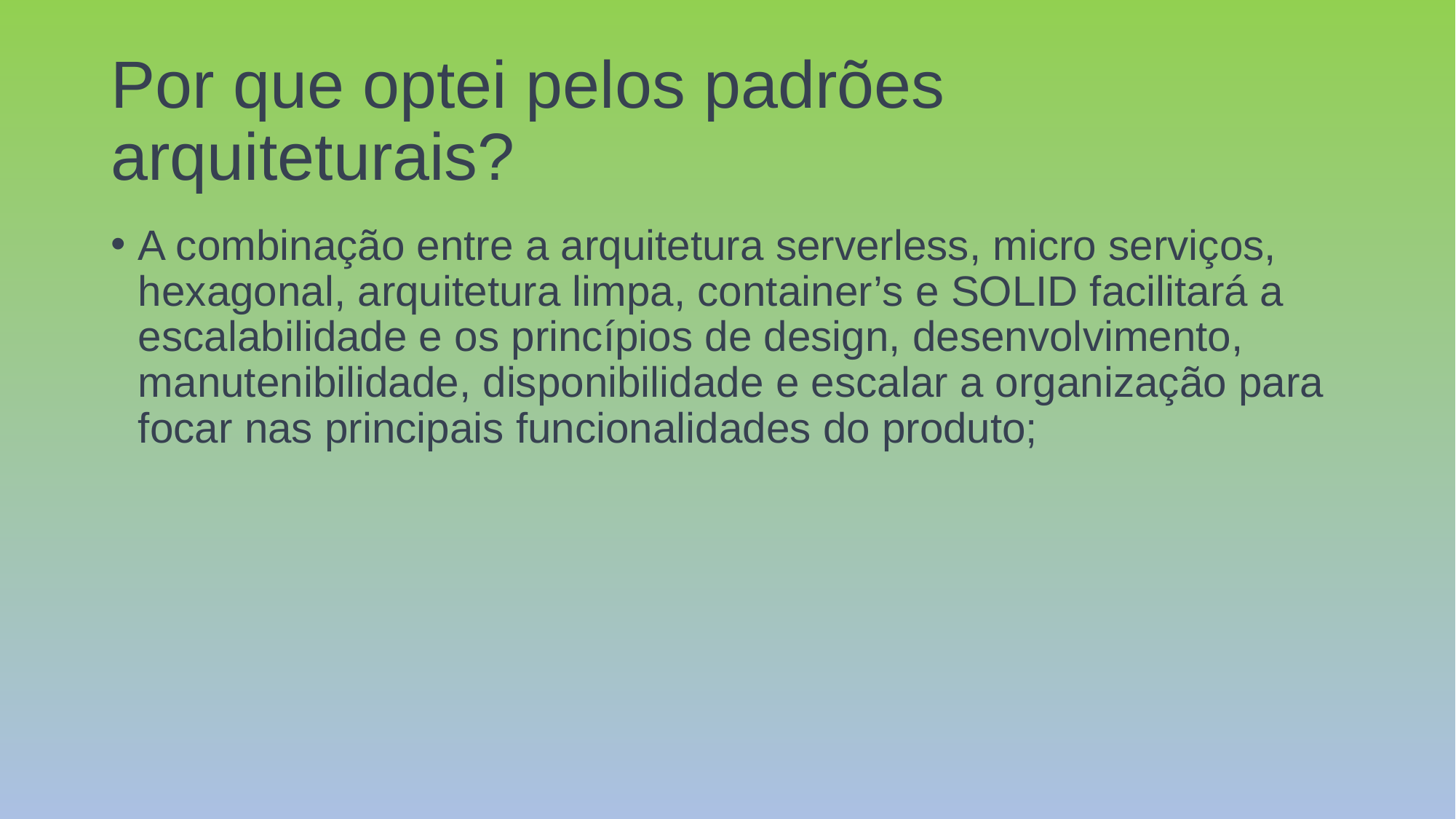

# Por que optei pelos padrões arquiteturais?
A combinação entre a arquitetura serverless, micro serviços, hexagonal, arquitetura limpa, container’s e SOLID facilitará a escalabilidade e os princípios de design, desenvolvimento, manutenibilidade, disponibilidade e escalar a organização para focar nas principais funcionalidades do produto;